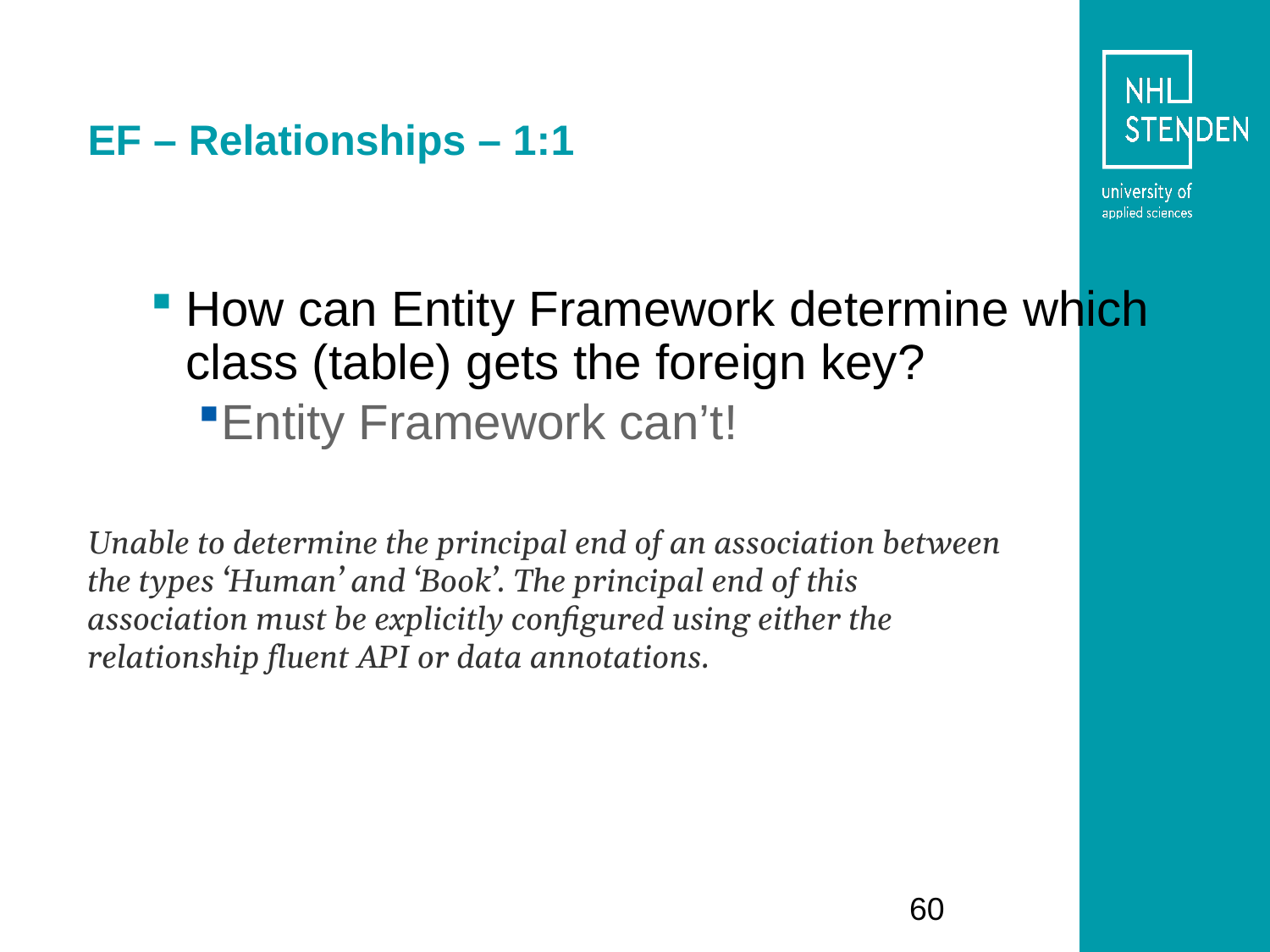

# EF – Relationships – 1:1
How can Entity Framework determine which class (table) gets the foreign key?
Entity Framework can’t!
Unable to determine the principal end of an association between the types ‘Human’ and ‘Book’. The principal end of this association must be explicitly configured using either the relationship fluent API or data annotations.
60